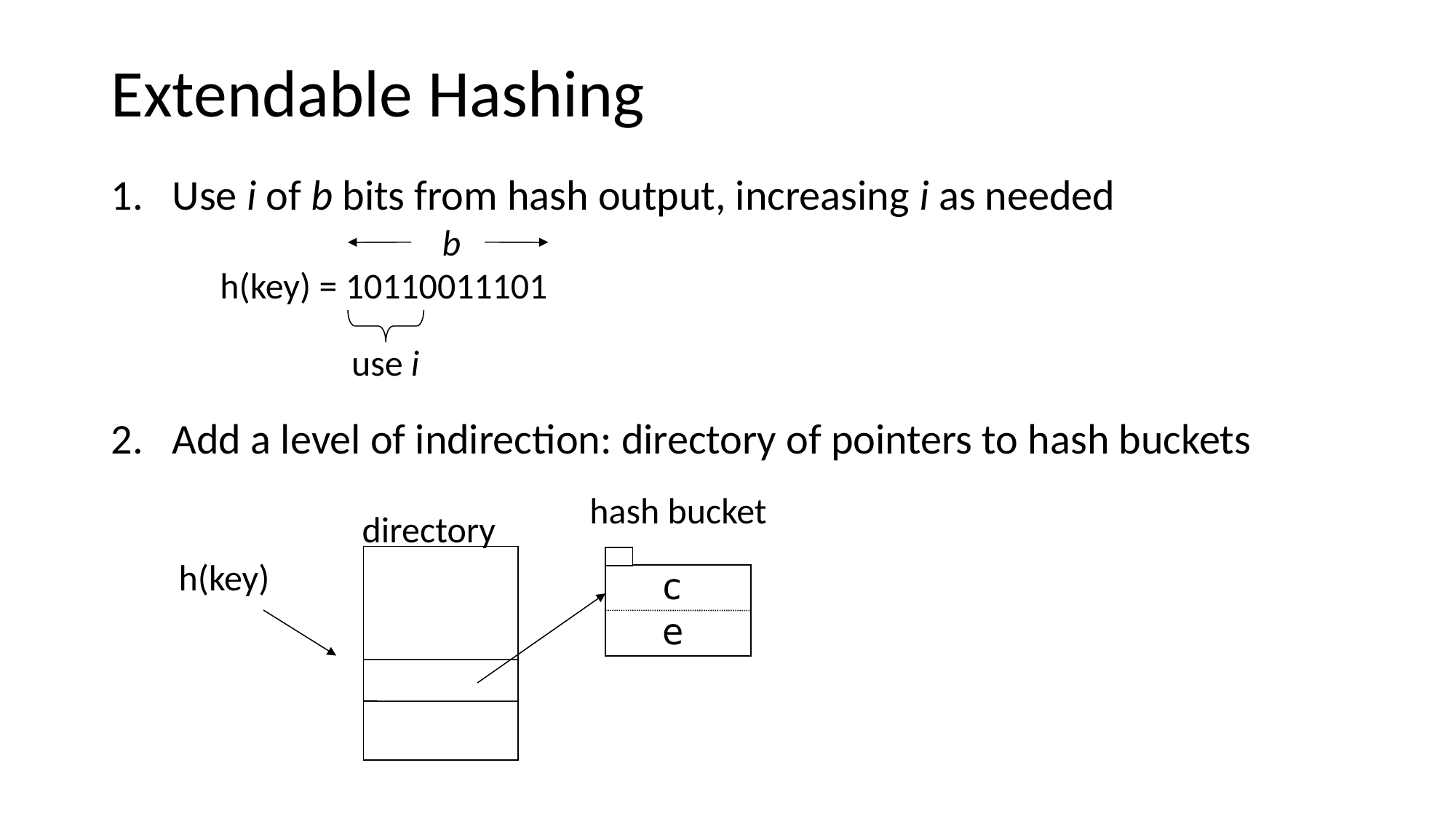

# Extendable Hashing
Use i of b bits from hash output, increasing i as needed

Add a level of indirection: directory of pointers to hash buckets
b

h(key) = 10110011101

use i
hash bucket
directory

h(key)
c

e